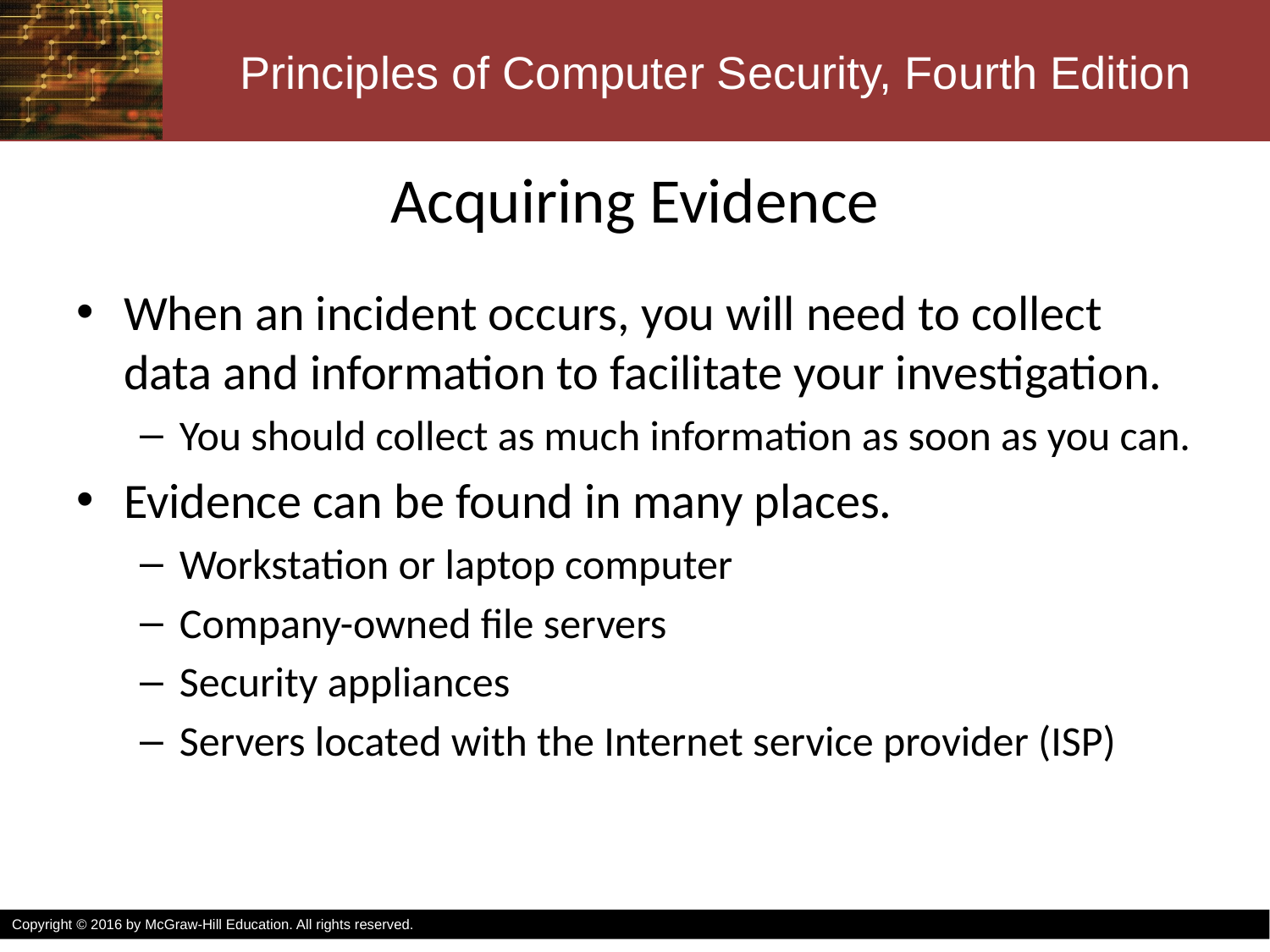

# Acquiring Evidence
When an incident occurs, you will need to collect data and information to facilitate your investigation.
You should collect as much information as soon as you can.
Evidence can be found in many places.
Workstation or laptop computer
Company-owned file servers
Security appliances
Servers located with the Internet service provider (ISP)